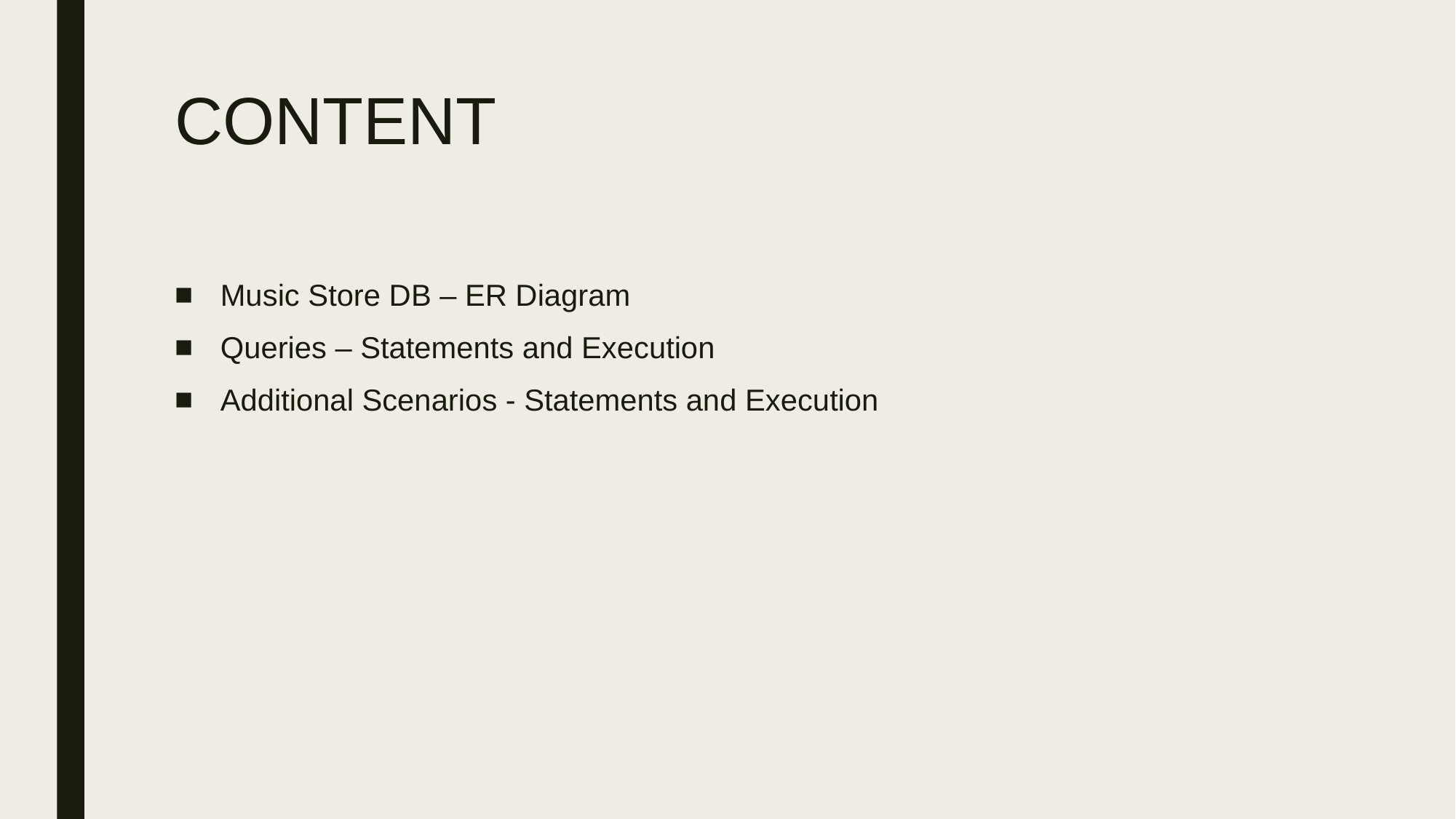

# CONTENT
Music Store DB – ER Diagram
Queries – Statements and Execution
Additional Scenarios - Statements and Execution